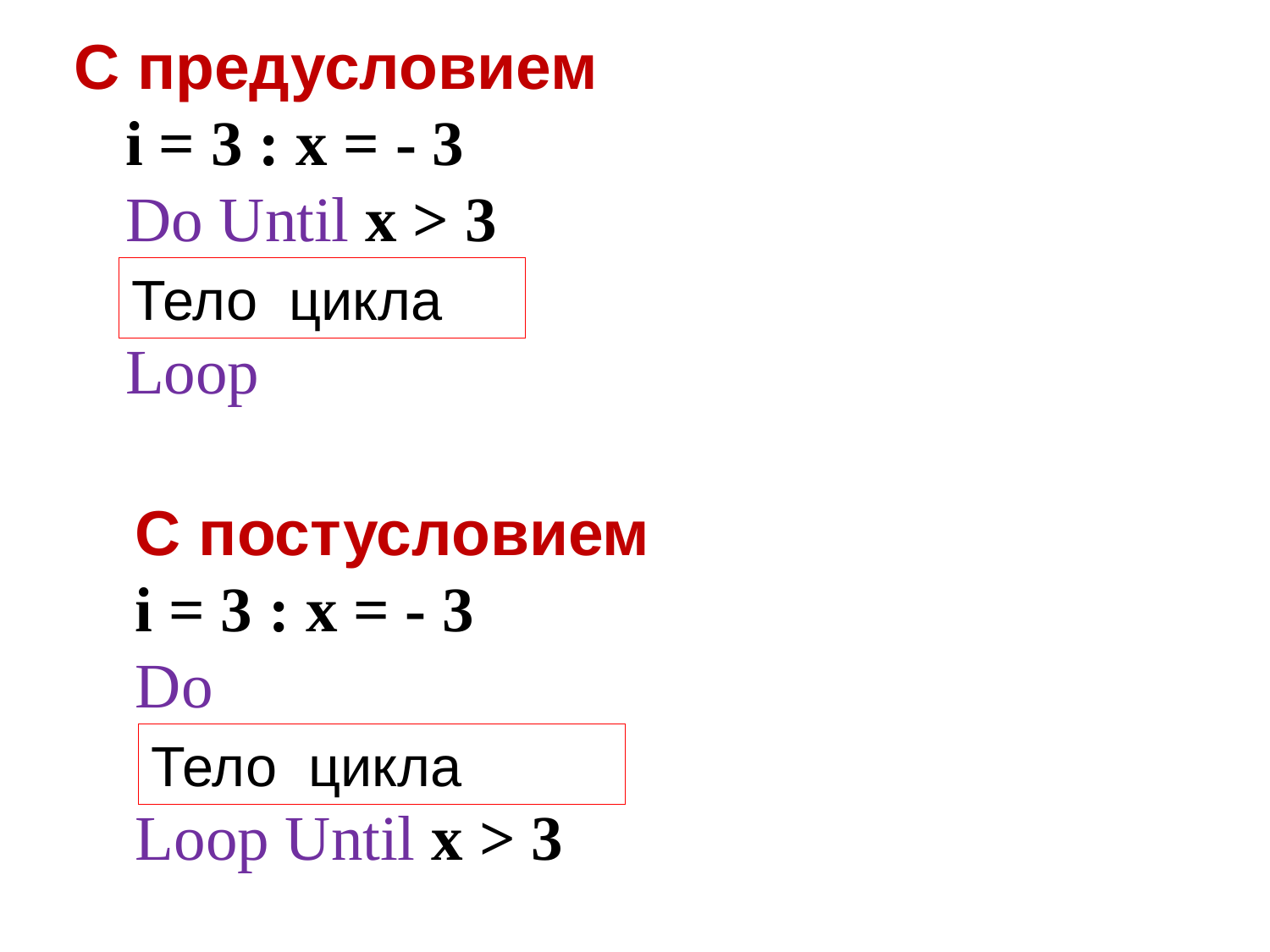

С предусловием
i = 3 : x = - 3
Do Until x > 3

Loop
Тело  цикла
С постусловием
i = 3 : x = - 3
Do

Loop Until x > 3
Тело  цикла